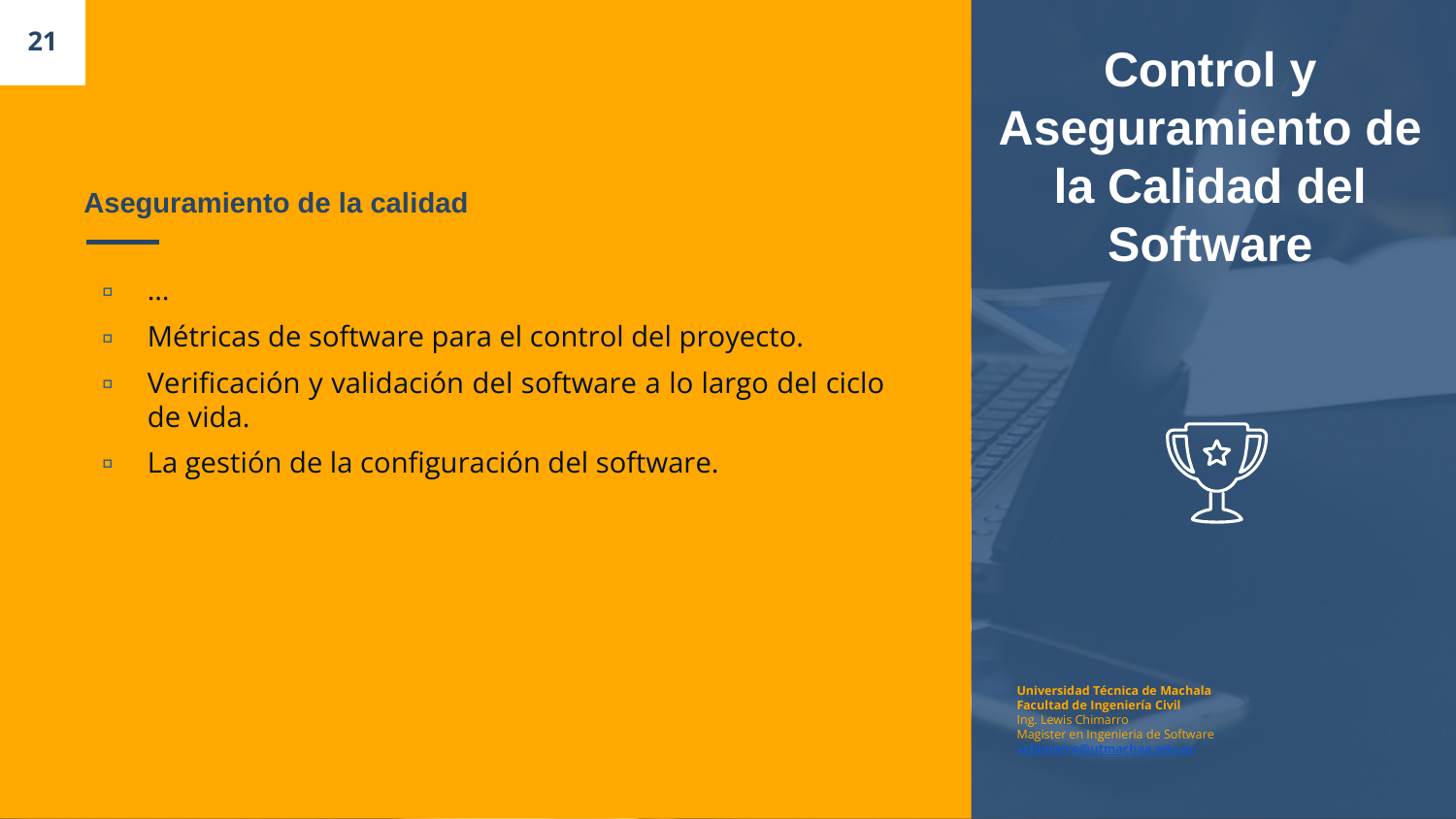

21
Control y Aseguramiento de la Calidad del Software
# Aseguramiento de la calidad
…
Métricas de software para el control del proyecto.
Verificación y validación del software a lo largo del ciclo de vida.
La gestión de la configuración del software.

Universidad Técnica de Machala
Facultad de Ingeniería Civil
Ing. Lewis Chimarro
Magister en Ingenieria de Software
vchimarro@utmachaa.edu.ec